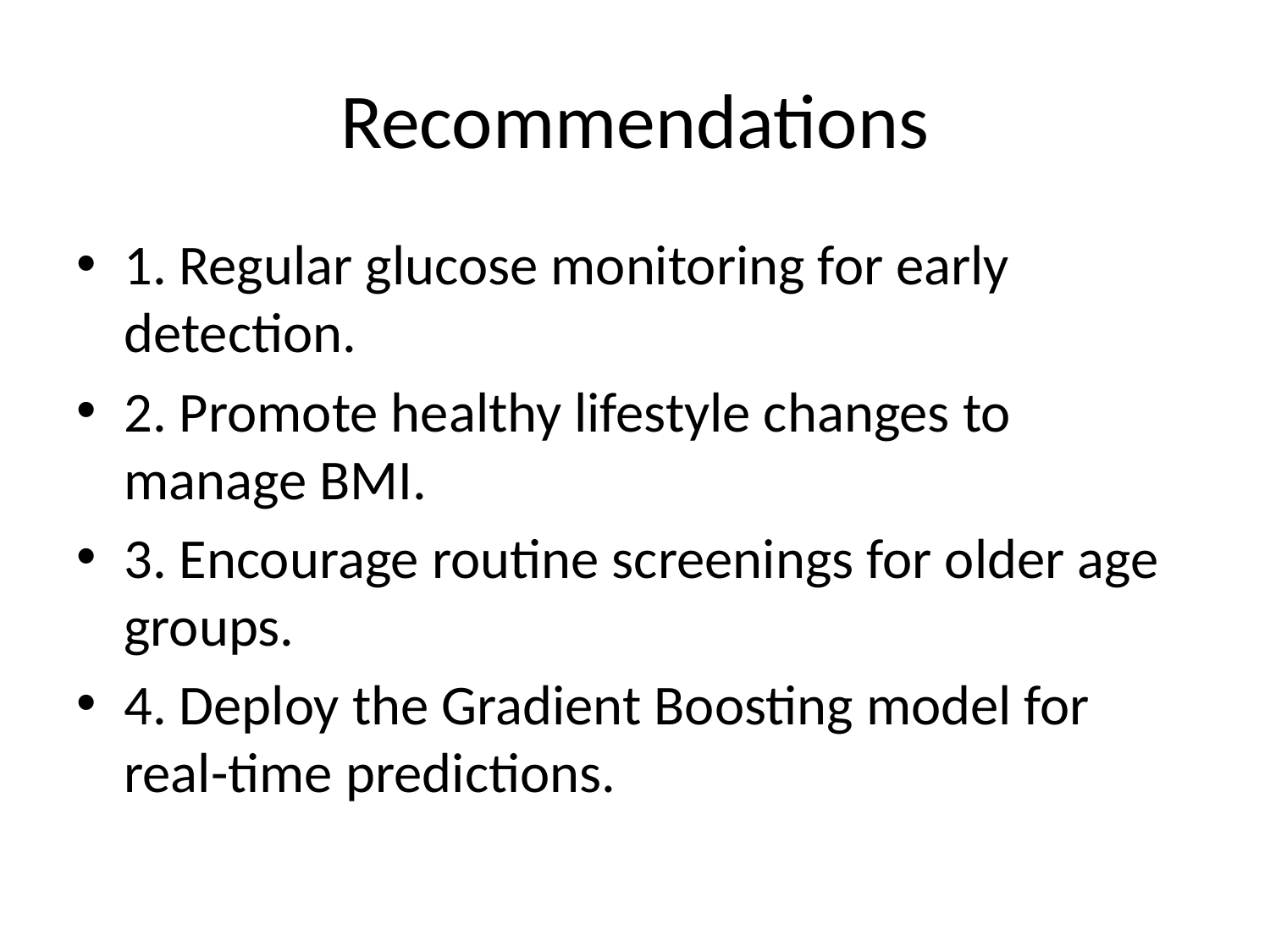

# Recommendations
1. Regular glucose monitoring for early detection.
2. Promote healthy lifestyle changes to manage BMI.
3. Encourage routine screenings for older age groups.
4. Deploy the Gradient Boosting model for real-time predictions.